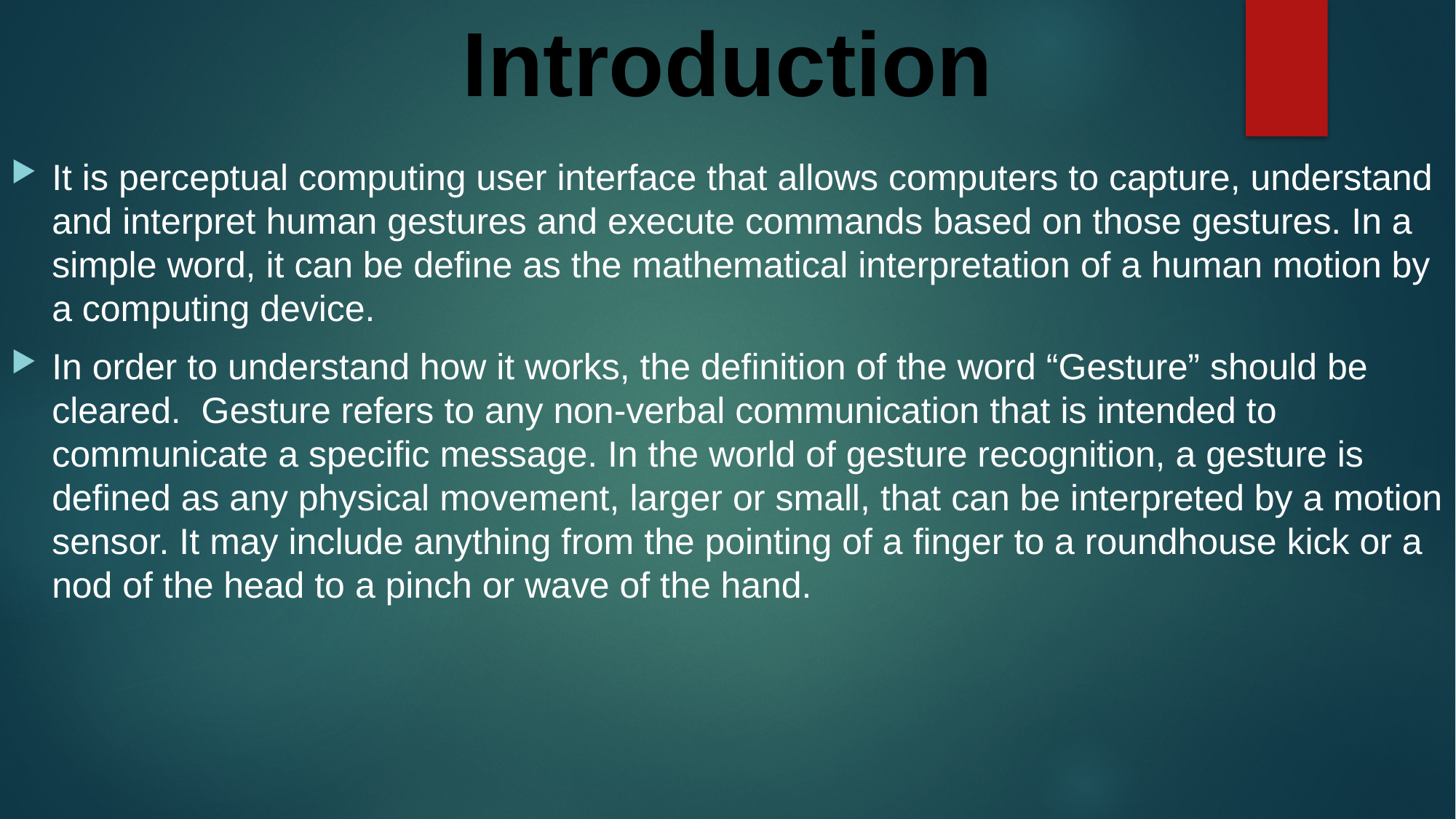

# Introduction
It is perceptual computing user interface that allows computers to capture, understand and interpret human gestures and execute commands based on those gestures. In a simple word, it can be define as the mathematical interpretation of a human motion by a computing device.
In order to understand how it works, the definition of the word “Gesture” should be cleared.  Gesture refers to any non-verbal communication that is intended to communicate a specific message. In the world of gesture recognition, a gesture is defined as any physical movement, larger or small, that can be interpreted by a motion sensor. It may include anything from the pointing of a finger to a roundhouse kick or a nod of the head to a pinch or wave of the hand.